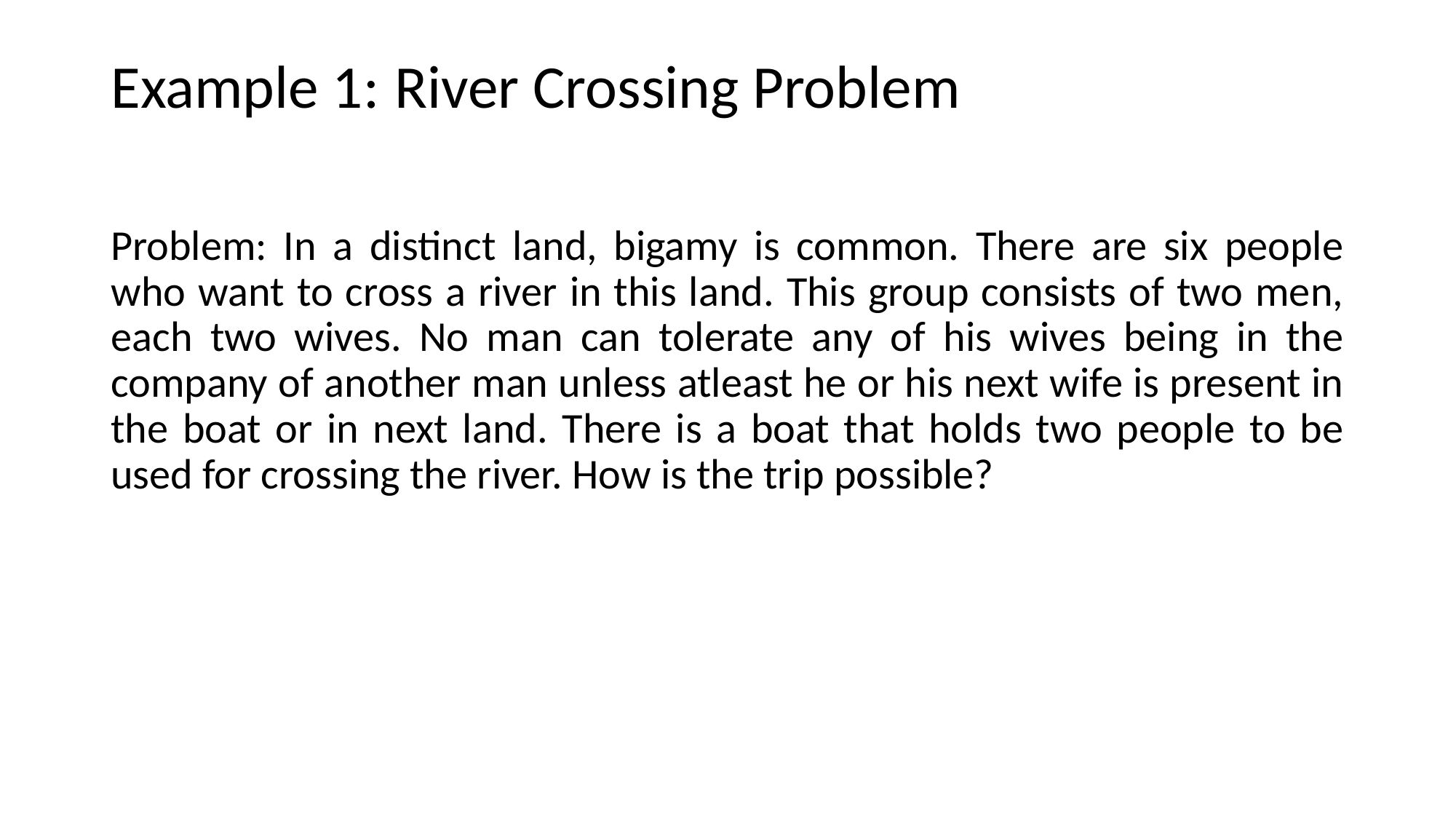

# Example 1: River Crossing Problem
Problem: In a distinct land, bigamy is common. There are six people who want to cross a river in this land. This group consists of two men, each two wives. No man can tolerate any of his wives being in the company of another man unless atleast he or his next wife is present in the boat or in next land. There is a boat that holds two people to be used for crossing the river. How is the trip possible?